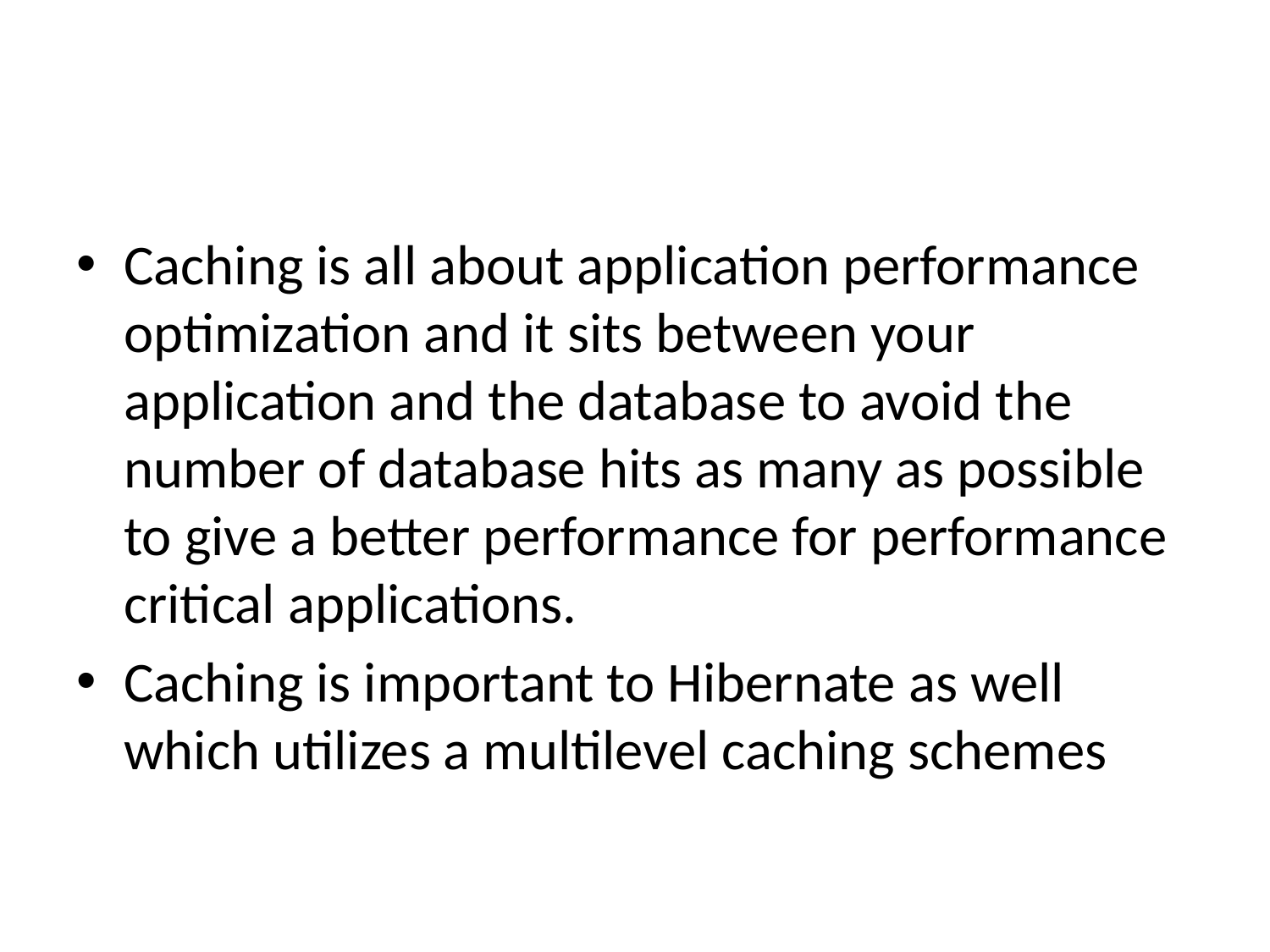

#
Caching is all about application performance optimization and it sits between your application and the database to avoid the number of database hits as many as possible to give a better performance for performance critical applications.
Caching is important to Hibernate as well which utilizes a multilevel caching schemes